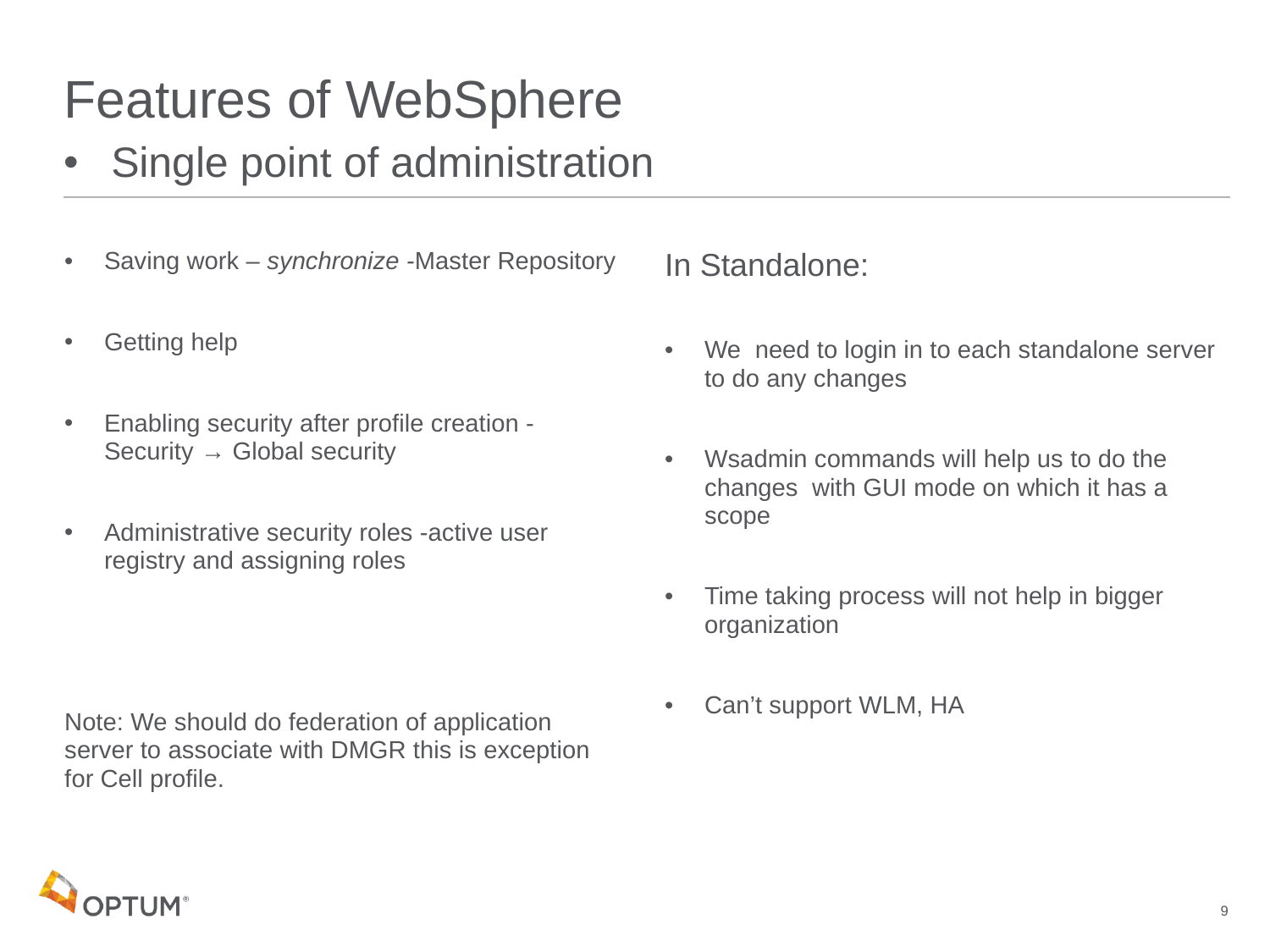

# Features of WebSphere
Single point of administration
Saving work – synchronize -Master Repository
Getting help
Enabling security after profile creation - Security → Global security
Administrative security roles -active user registry and assigning roles

Note: We should do federation of application server to associate with DMGR this is exception for Cell profile.

In Standalone:
We  need to login in to each standalone server to do any changes
Wsadmin commands will help us to do the changes  with GUI mode on which it has a scope
Time taking process will not help in bigger organization
Can’t support WLM, HA
9